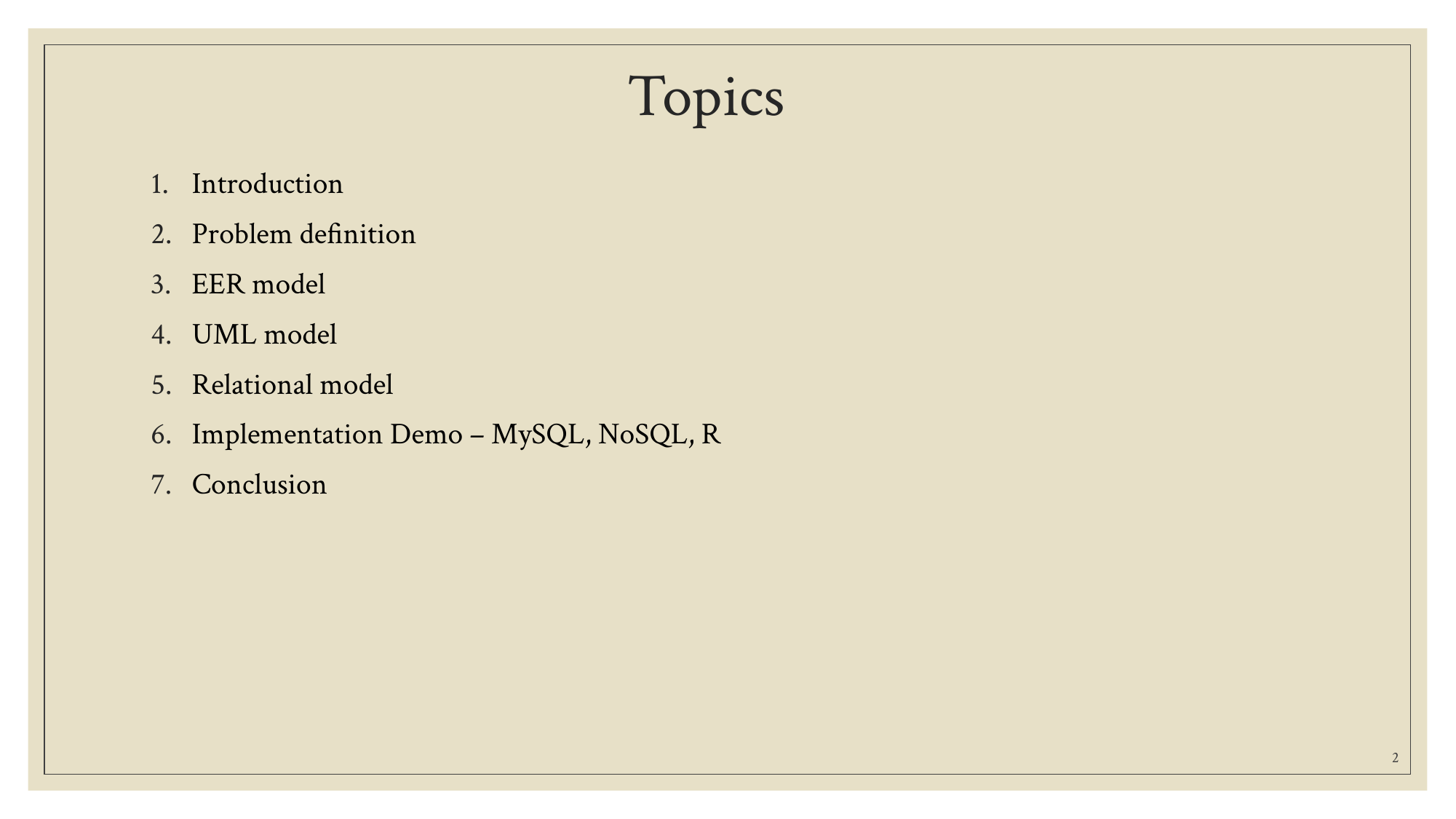

# Topics
Introduction
Problem definition
EER model
UML model
Relational model
Implementation Demo – MySQL, NoSQL, R
Conclusion

2